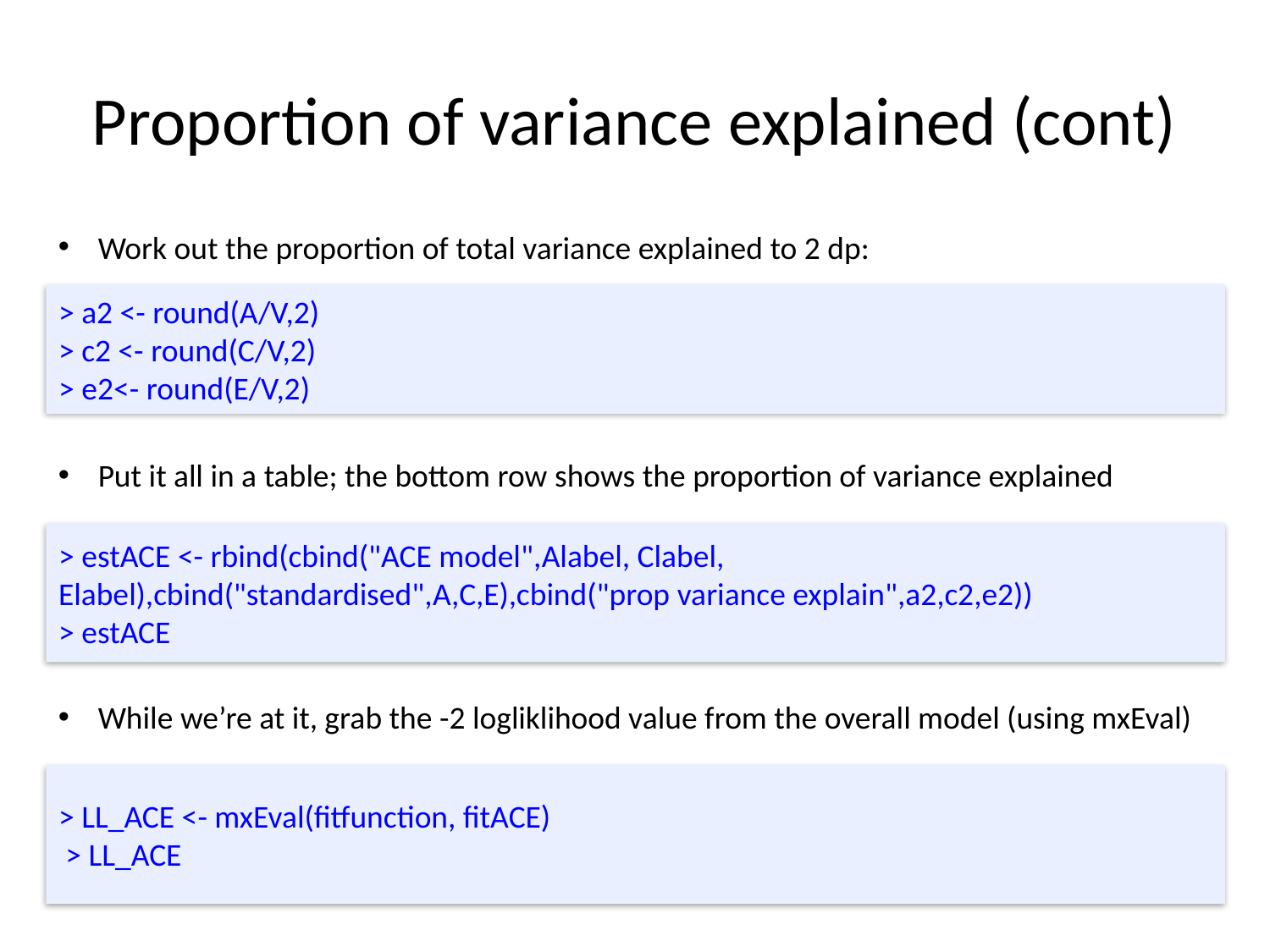

# Proportion of variance explained (cont)
Work out the proportion of total variance explained to 2 dp:
> a2 <- round(A/V,2)
> c2 <- round(C/V,2)
> e2<- round(E/V,2)
Put it all in a table; the bottom row shows the proportion of variance explained
> estACE <- rbind(cbind("ACE model",Alabel, Clabel,  Elabel),cbind("standardised",A,C,E),cbind("prop variance explain",a2,c2,e2))
> estACE
While we’re at it, grab the -2 logliklihood value from the overall model (using mxEval)
> LL_ACE <- mxEval(fitfunction, fitACE)
 > LL_ACE